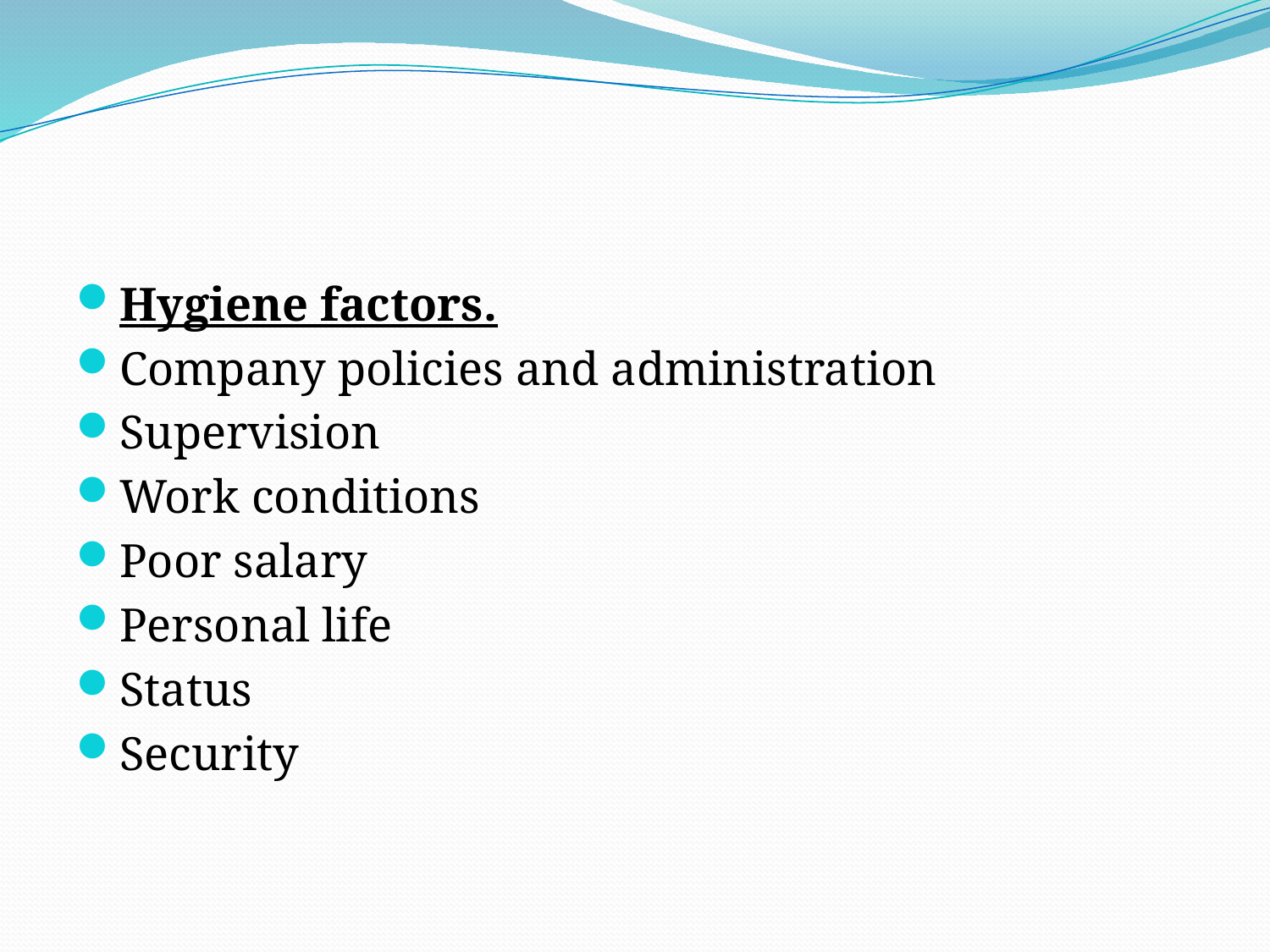

#
Hygiene factors.
Company policies and administration
Supervision
Work conditions
Poor salary
Personal life
Status
Security